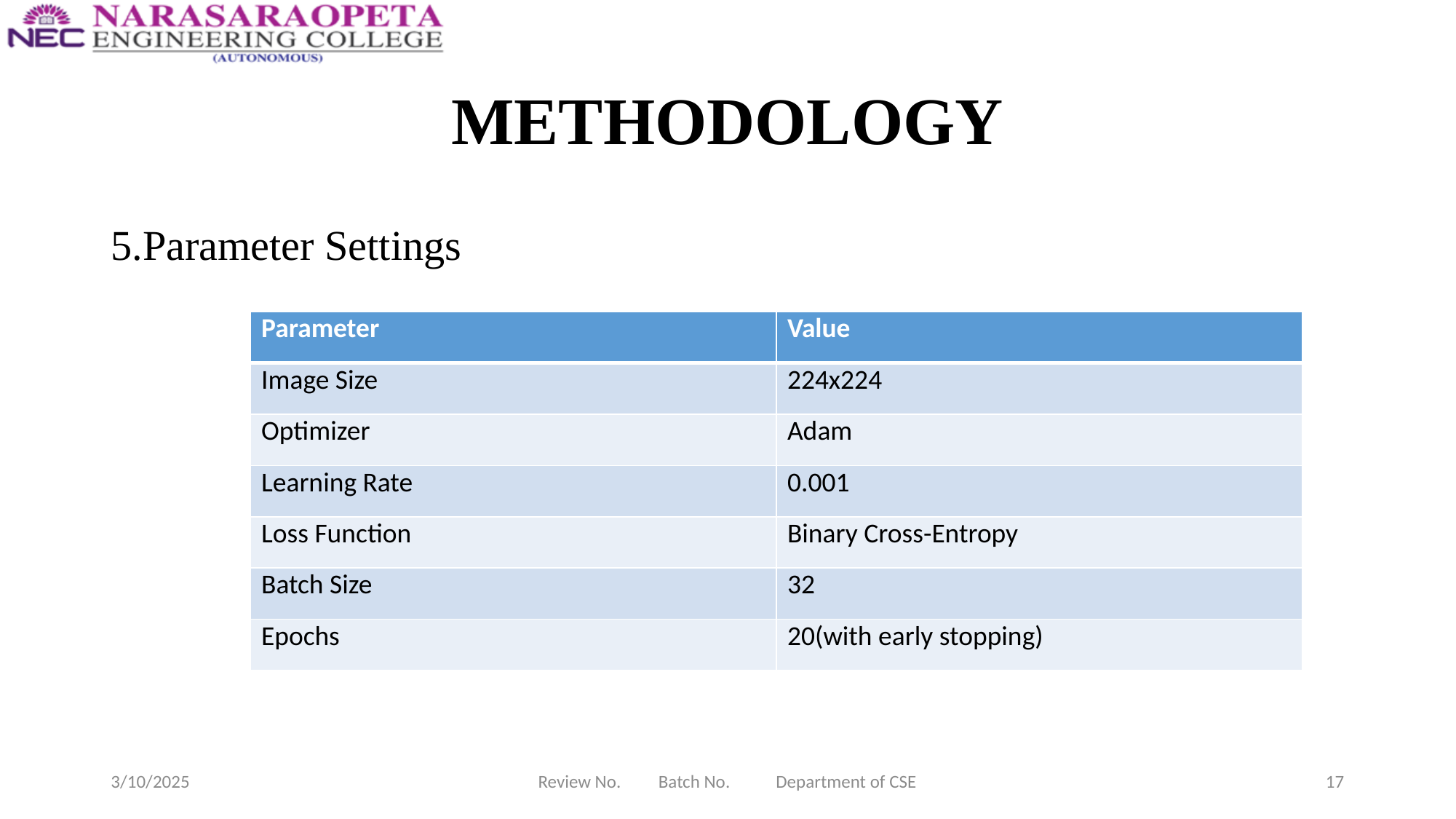

# METHODOLOGY
5.Parameter Settings

| Parameter | Value |
| --- | --- |
| Image Size | 224x224 |
| Optimizer | Adam |
| Learning Rate | 0.001 |
| Loss Function | Binary Cross-Entropy |
| Batch Size | 32 |
| Epochs | 20(with early stopping) |
3/10/2025
Review No.         Batch No.           Department of CSE
17